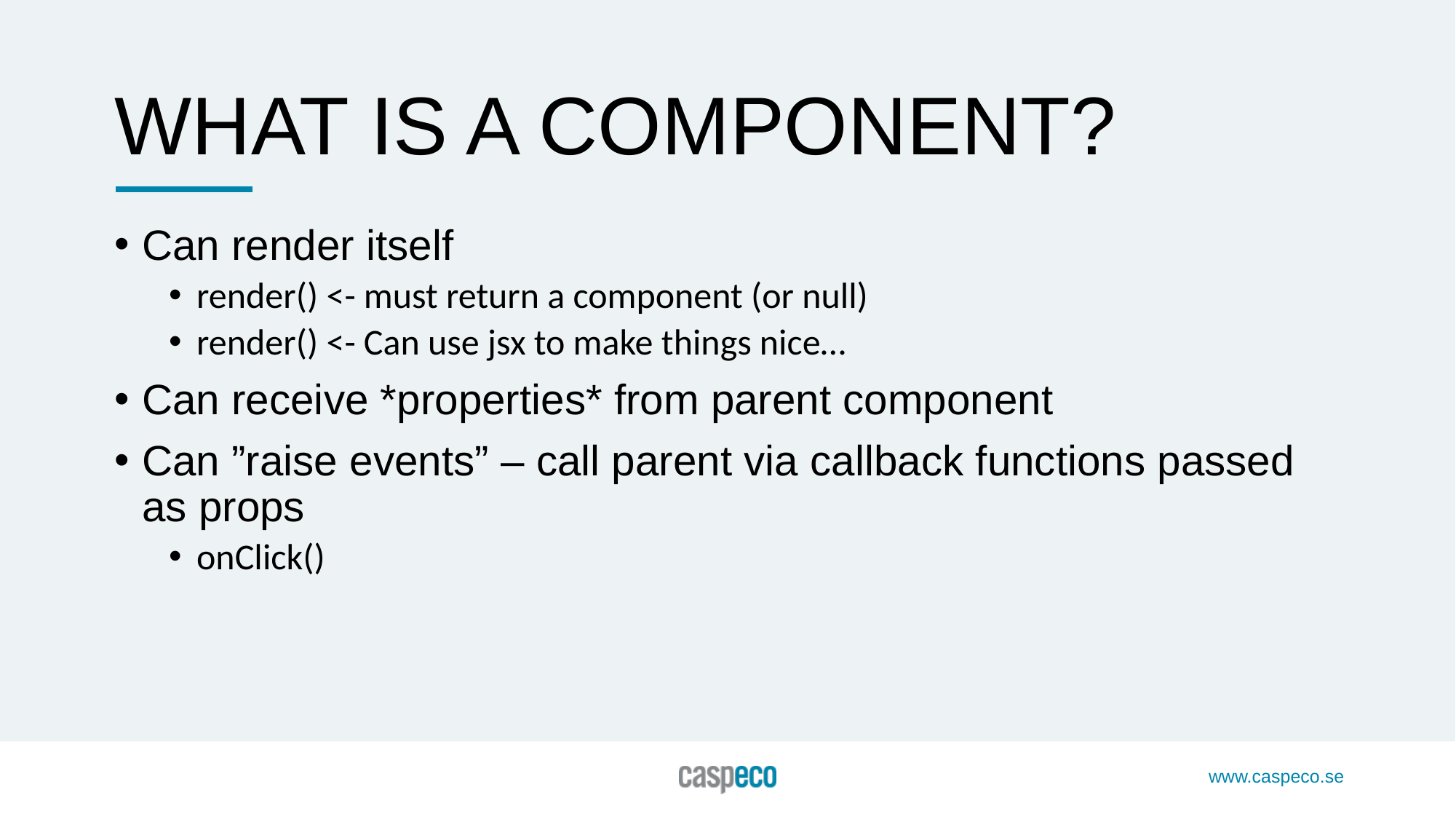

What is a component?
Can render itself
render() <- must return a component (or null)
render() <- Can use jsx to make things nice…
Can receive *properties* from parent component
Can ”raise events” – call parent via callback functions passed as props
onClick()